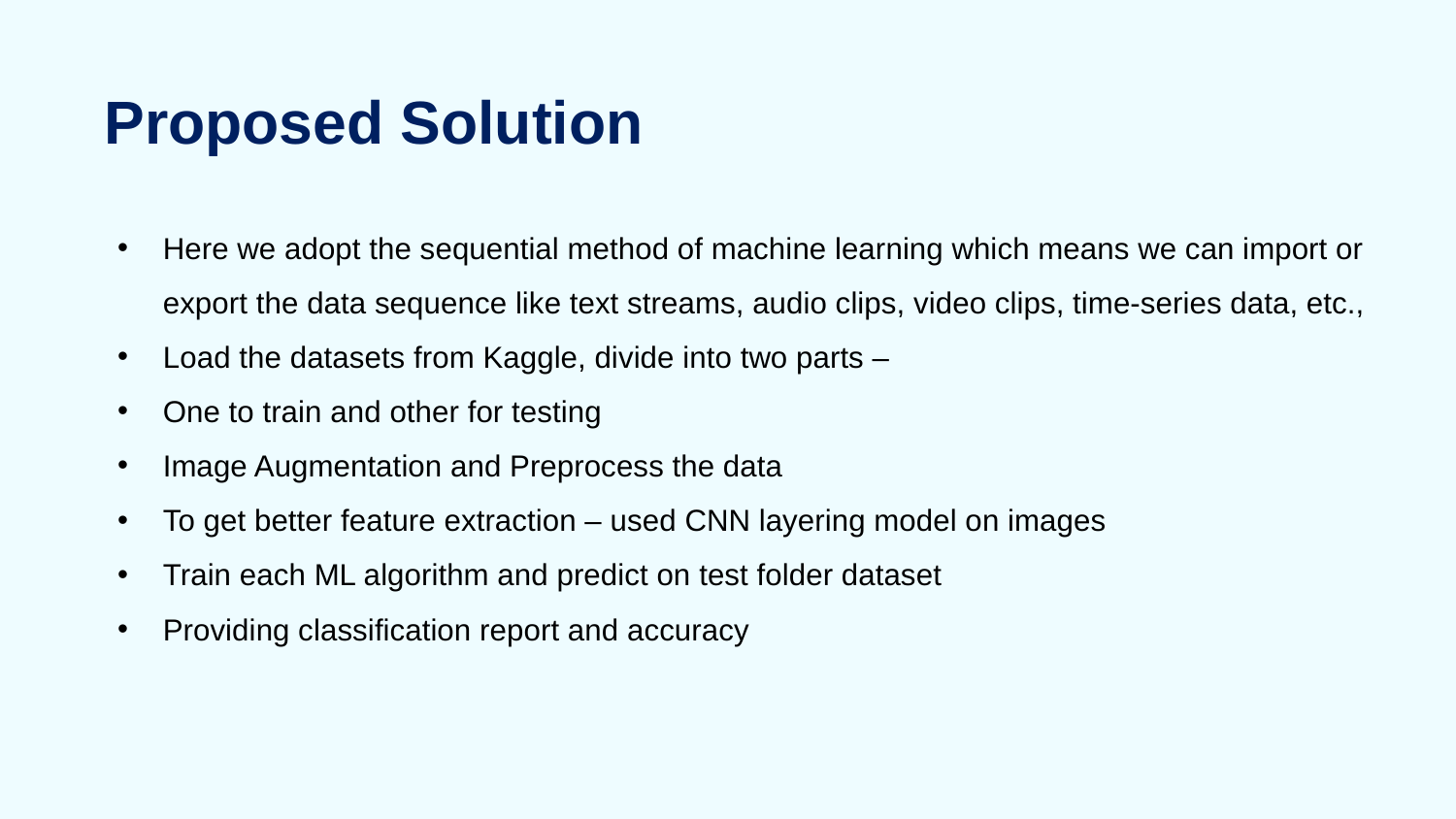

Proposed Solution

Here we adopt the sequential method of machine learning which means we can import or export the data sequence like text streams, audio clips, video clips, time-series data, etc.,
Load the datasets from Kaggle, divide into two parts –
One to train and other for testing
Image Augmentation and Preprocess the data
To get better feature extraction – used CNN layering model on images
Train each ML algorithm and predict on test folder dataset
Providing classification report and accuracy